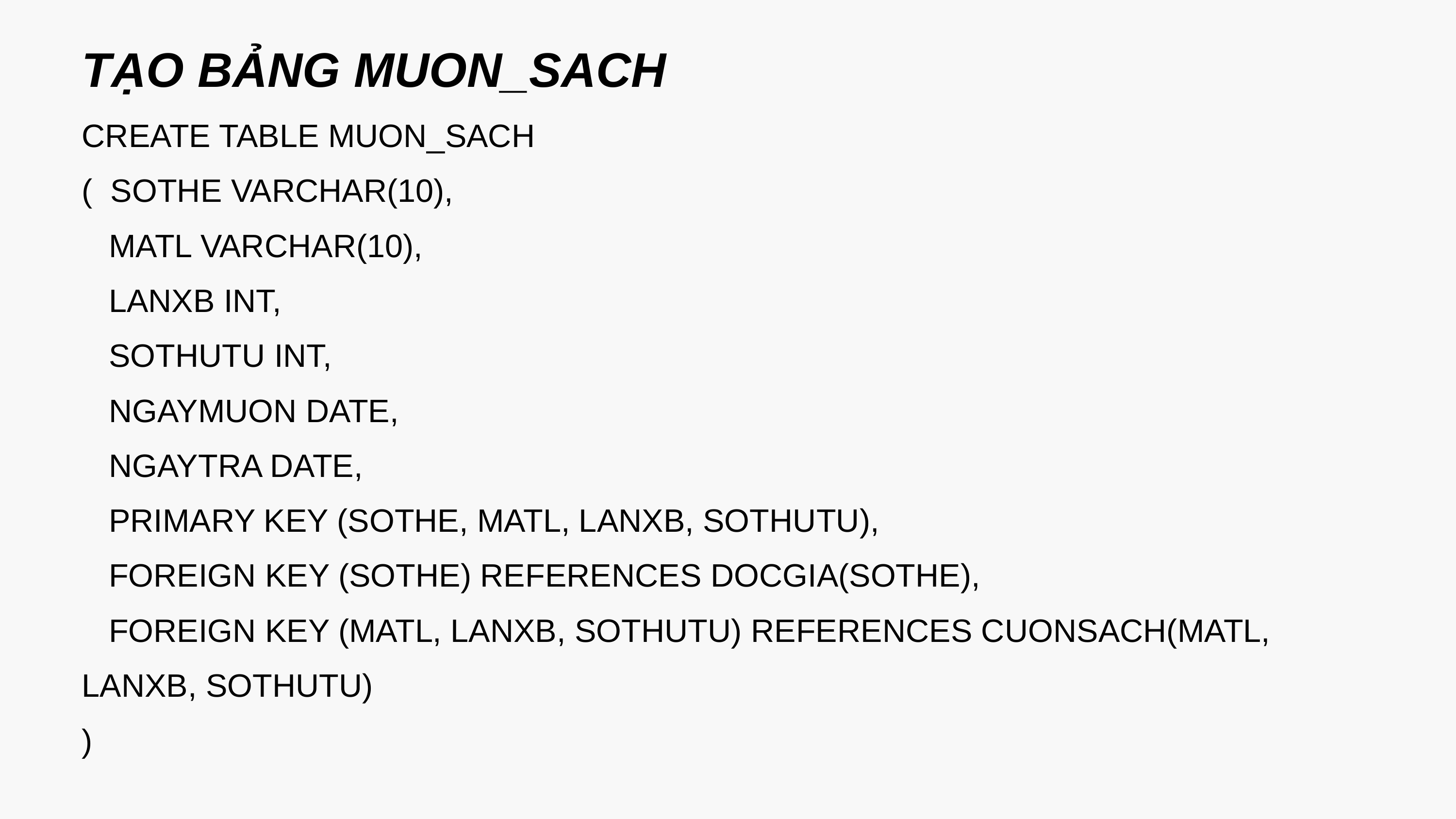

TẠO BẢNG MUON_SACH
CREATE TABLE MUON_SACH
(  SOTHE VARCHAR(10),
   MATL VARCHAR(10),
   LANXB INT,
   SOTHUTU INT,
   NGAYMUON DATE,
   NGAYTRA DATE,
   PRIMARY KEY (SOTHE, MATL, LANXB, SOTHUTU),
   FOREIGN KEY (SOTHE) REFERENCES DOCGIA(SOTHE),
   FOREIGN KEY (MATL, LANXB, SOTHUTU) REFERENCES CUONSACH(MATL, LANXB, SOTHUTU)
)